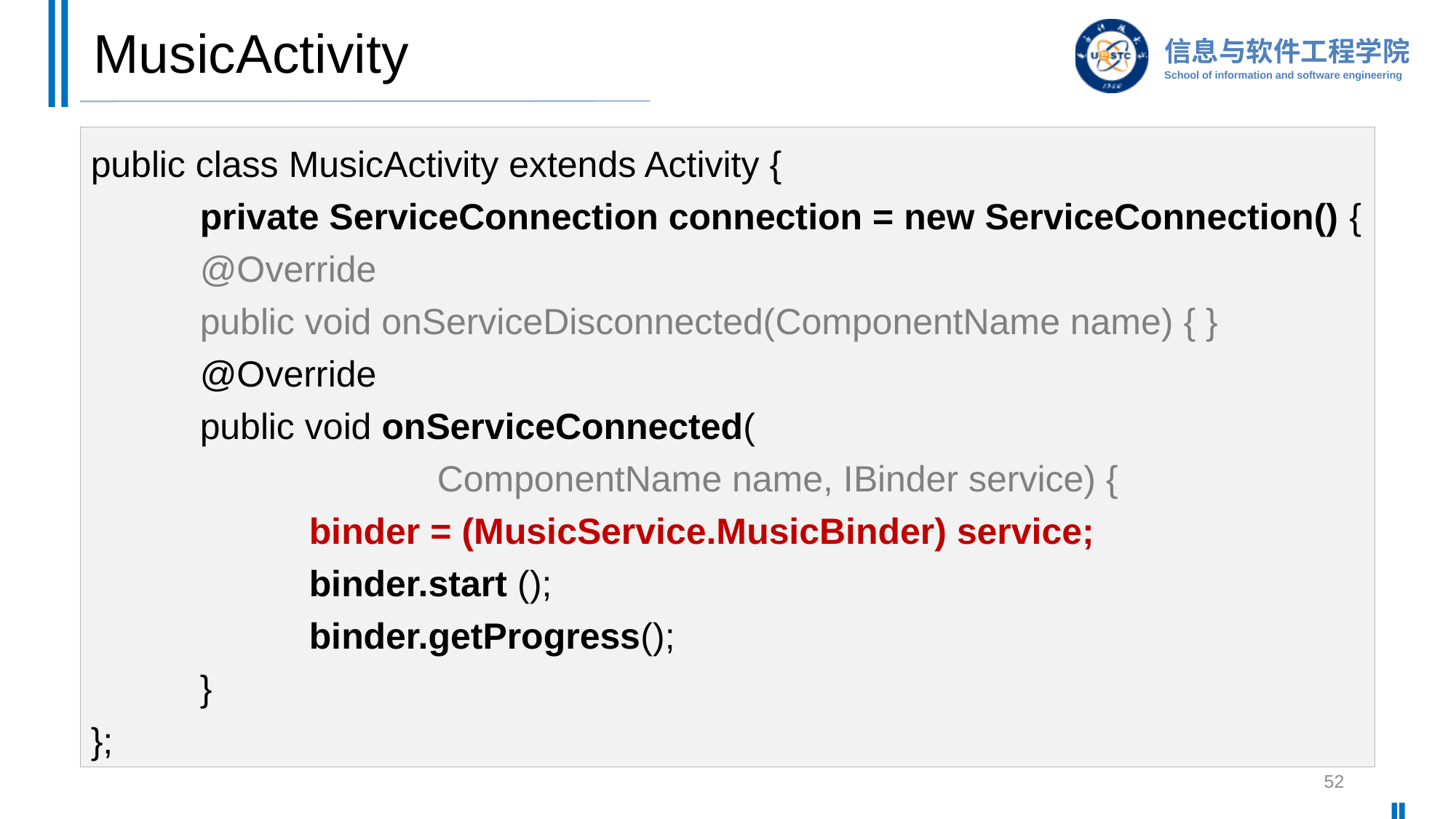

# MusicActivity
public class MusicActivity extends Activity {
	private ServiceConnection connection = new ServiceConnection() {
	@Override
	public void onServiceDisconnected(ComponentName name) { }
	@Override
	public void onServiceConnected(
                                  ComponentName name, IBinder service) {
		binder = (MusicService.MusicBinder) service;
		binder.start ();
		binder.getProgress();
	}
};
52